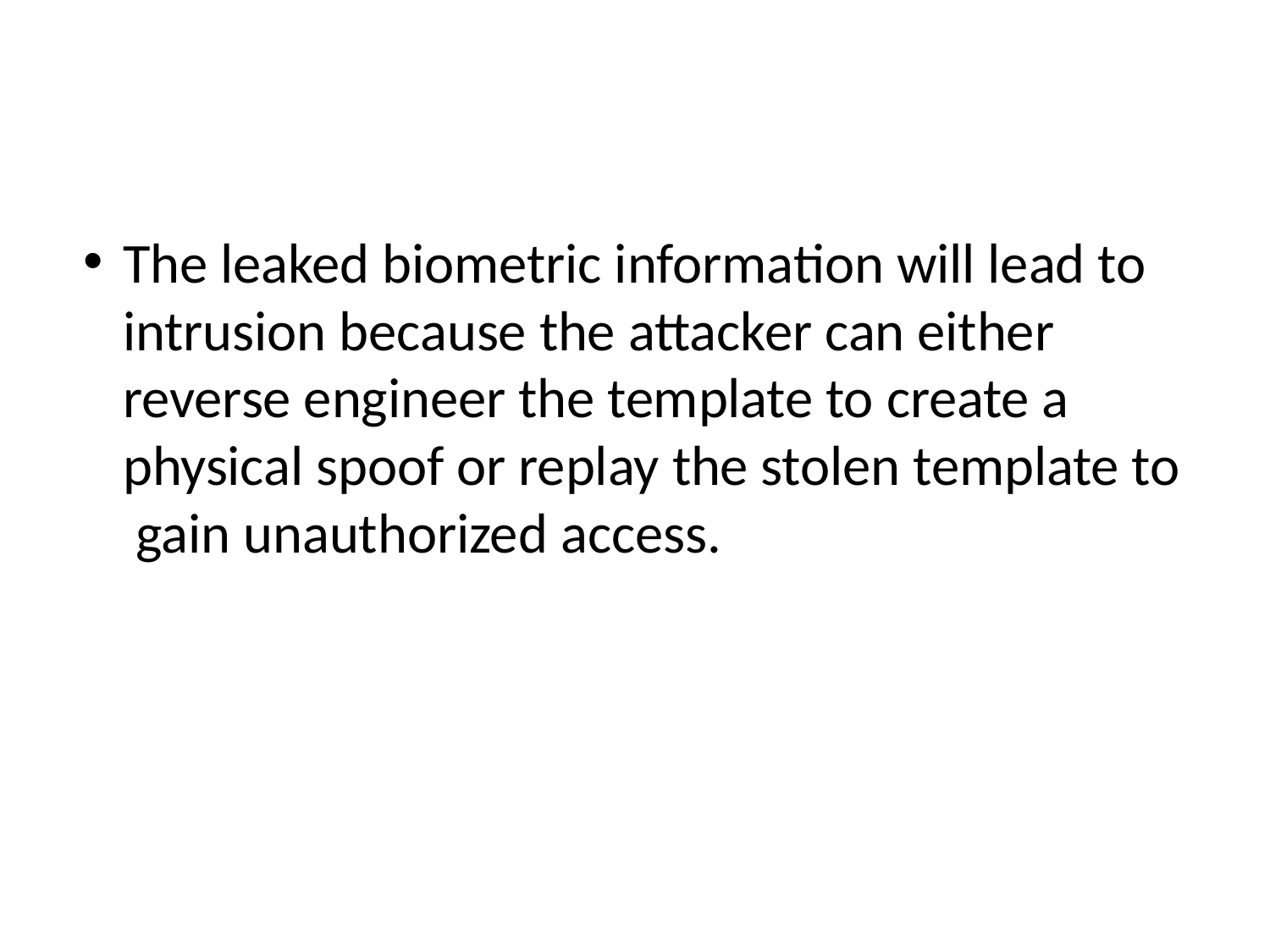

The leaked biometric information will lead to  intrusion because the attacker can either  reverse engineer the template to create a  physical spoof or replay the stolen template to  gain unauthorized access.